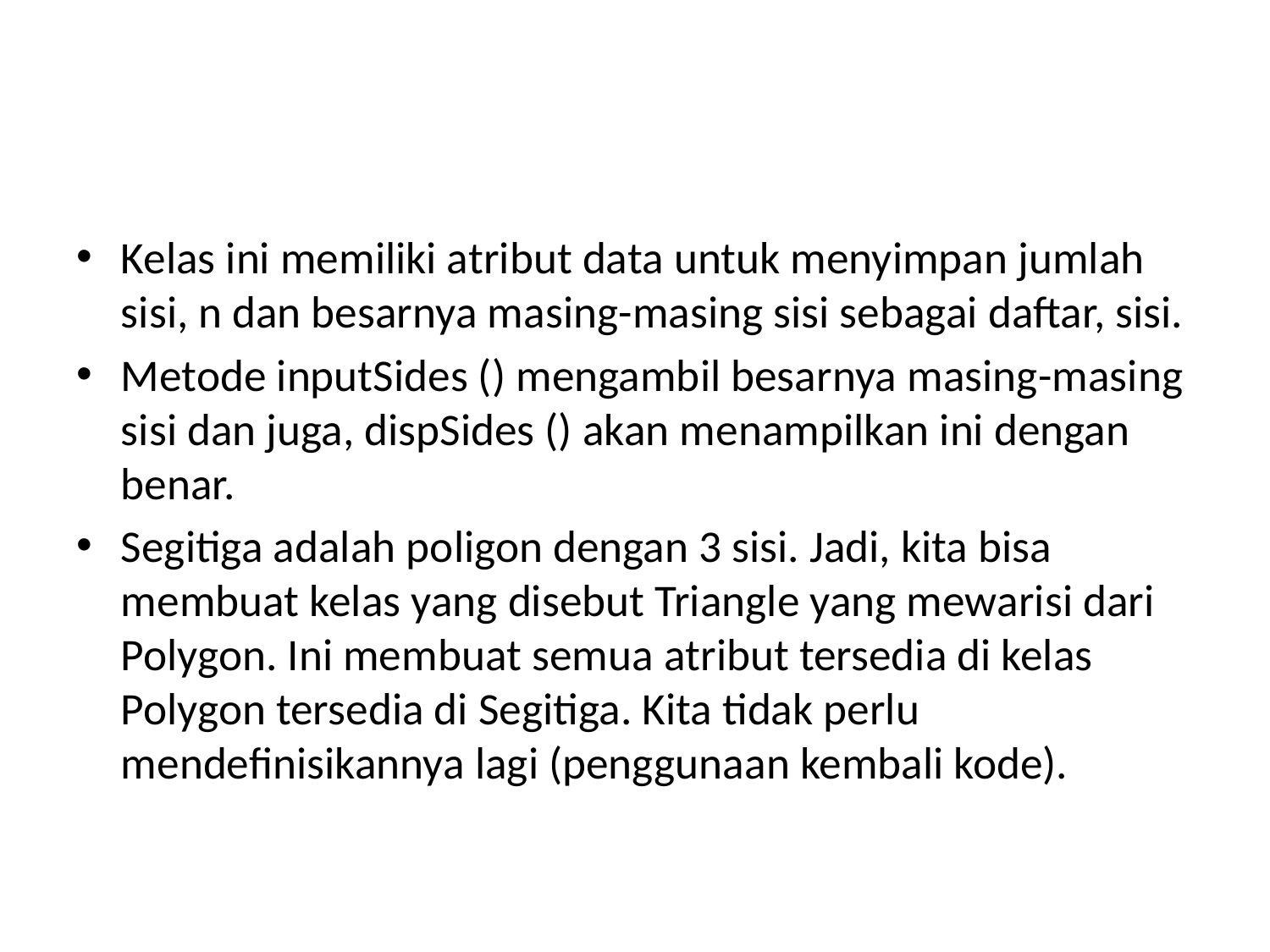

#
Kelas ini memiliki atribut data untuk menyimpan jumlah sisi, n dan besarnya masing-masing sisi sebagai daftar, sisi.
Metode inputSides () mengambil besarnya masing-masing sisi dan juga, dispSides () akan menampilkan ini dengan benar.
Segitiga adalah poligon dengan 3 sisi. Jadi, kita bisa membuat kelas yang disebut Triangle yang mewarisi dari Polygon. Ini membuat semua atribut tersedia di kelas Polygon tersedia di Segitiga. Kita tidak perlu mendefinisikannya lagi (penggunaan kembali kode).